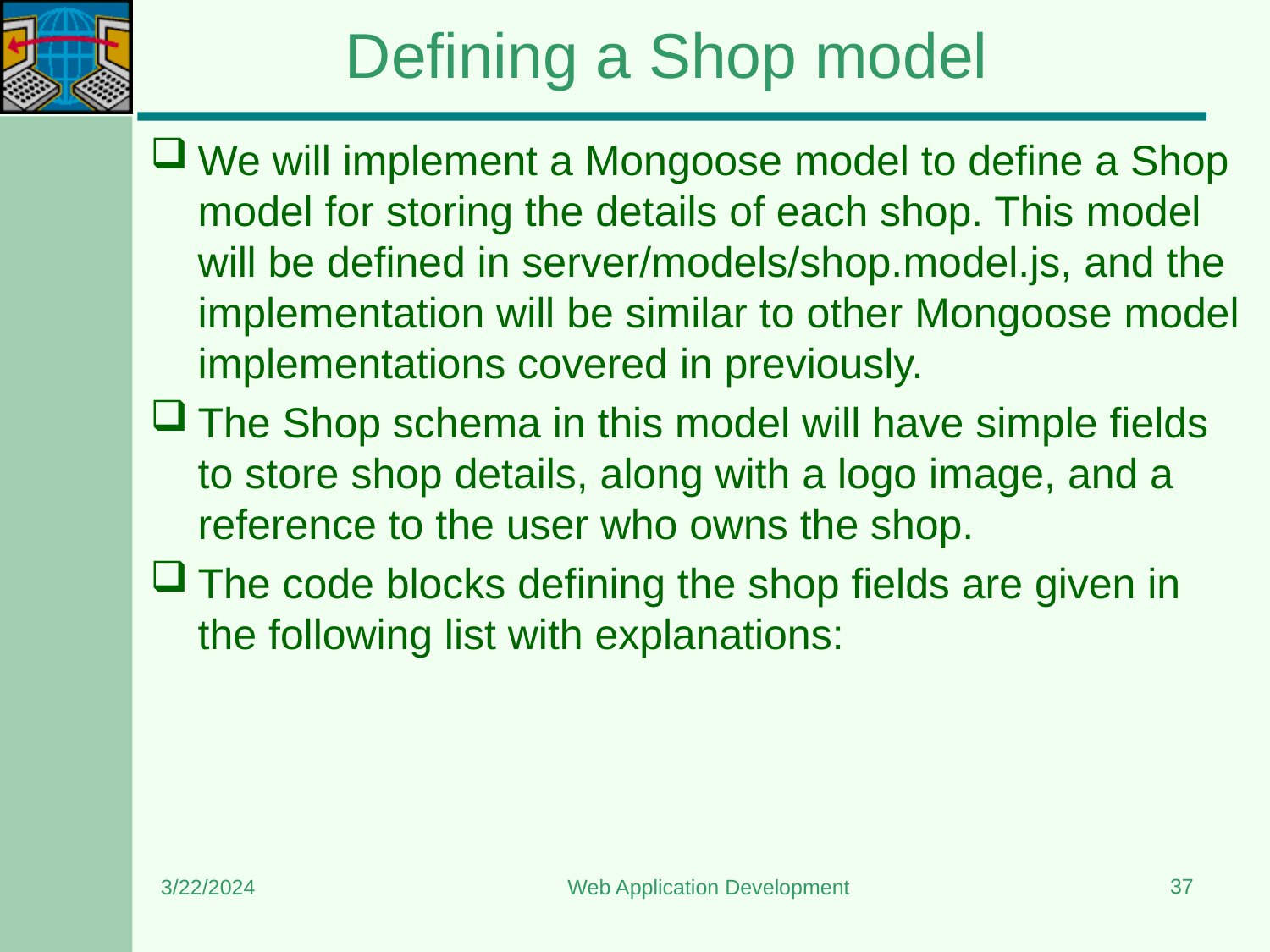

# Defining a Shop model
We will implement a Mongoose model to define a Shop model for storing the details of each shop. This model will be defined in server/models/shop.model.js, and the implementation will be similar to other Mongoose model implementations covered in previously.
The Shop schema in this model will have simple fields to store shop details, along with a logo image, and a reference to the user who owns the shop.
The code blocks defining the shop fields are given in the following list with explanations:
37
3/22/2024
Web Application Development